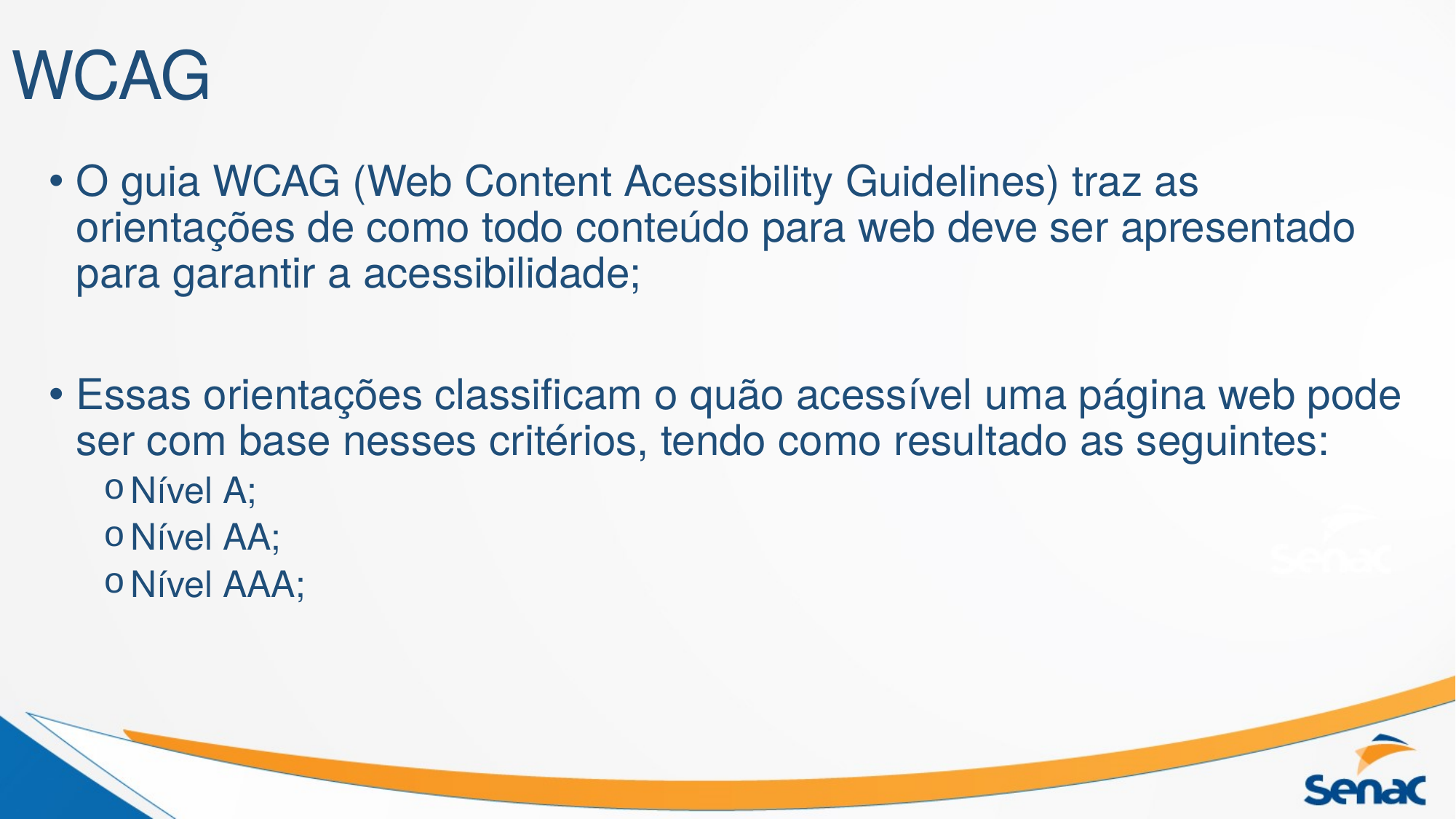

# WCAG
O guia WCAG (Web Content Acessibility Guidelines) traz as orientações de como todo conteúdo para web deve ser apresentado para garantir a acessibilidade;

Essas orientações classificam o quão acessível uma página web pode ser com base nesses critérios, tendo como resultado as seguintes:
Nível A;
Nível AA;
Nível AAA;